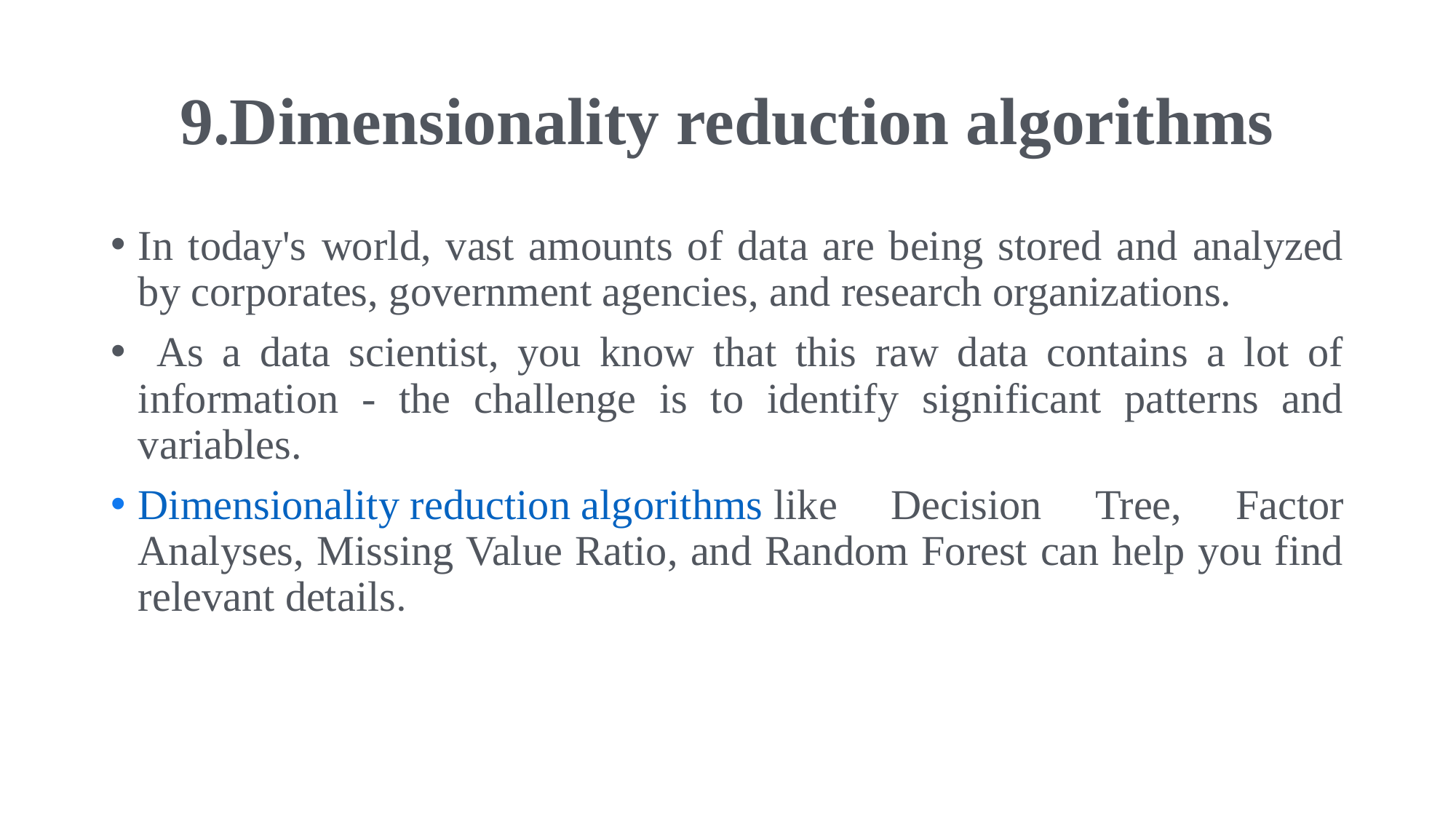

# 9.Dimensionality reduction algorithms
In today's world, vast amounts of data are being stored and analyzed by corporates, government agencies, and research organizations.
 As a data scientist, you know that this raw data contains a lot of information - the challenge is to identify significant patterns and variables.
Dimensionality reduction algorithms like Decision Tree, Factor Analyses, Missing Value Ratio, and Random Forest can help you find relevant details.